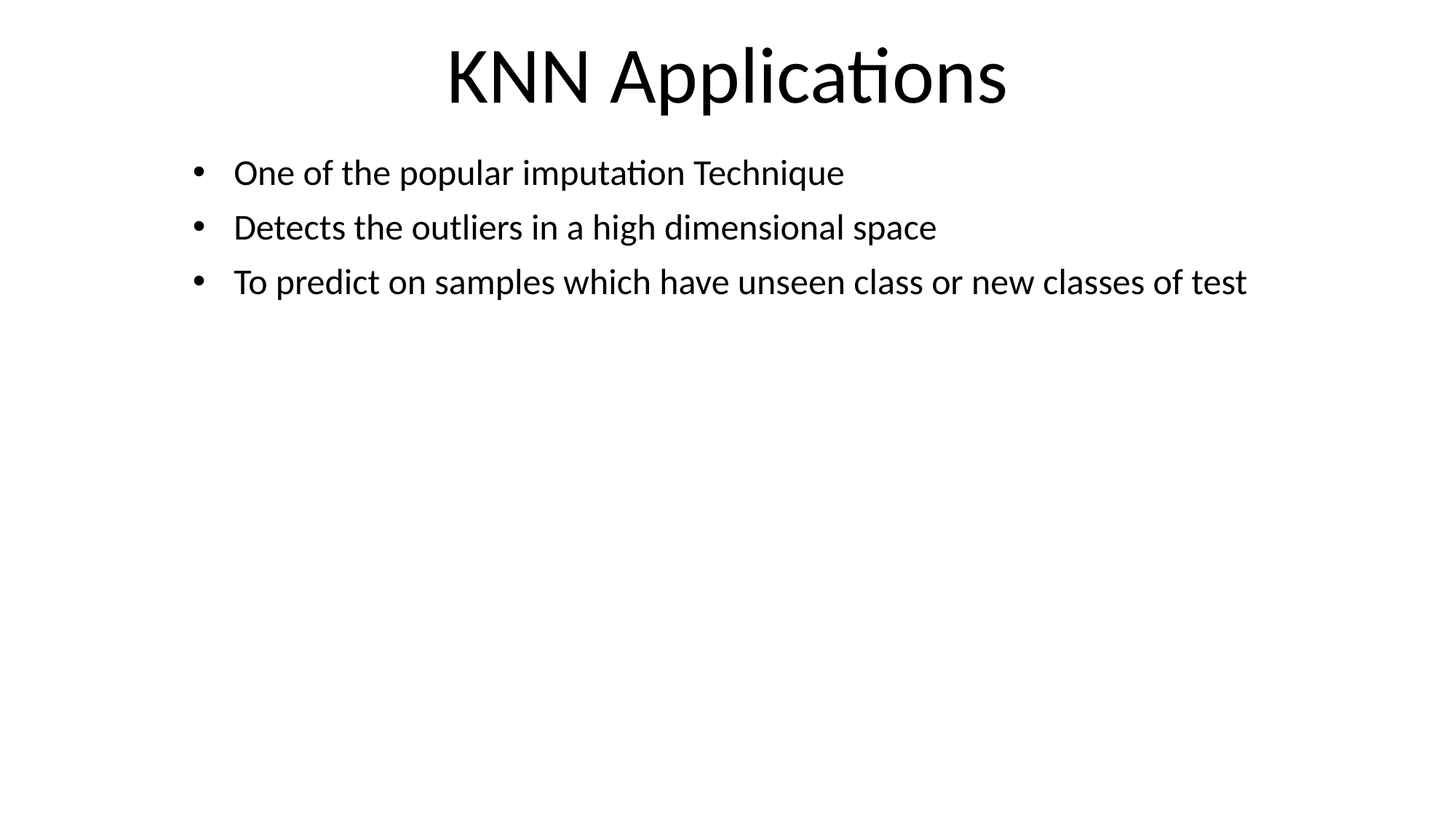

# KNN Applications
One of the popular imputation Technique
Detects the outliers in a high dimensional space
To predict on samples which have unseen class or new classes of test